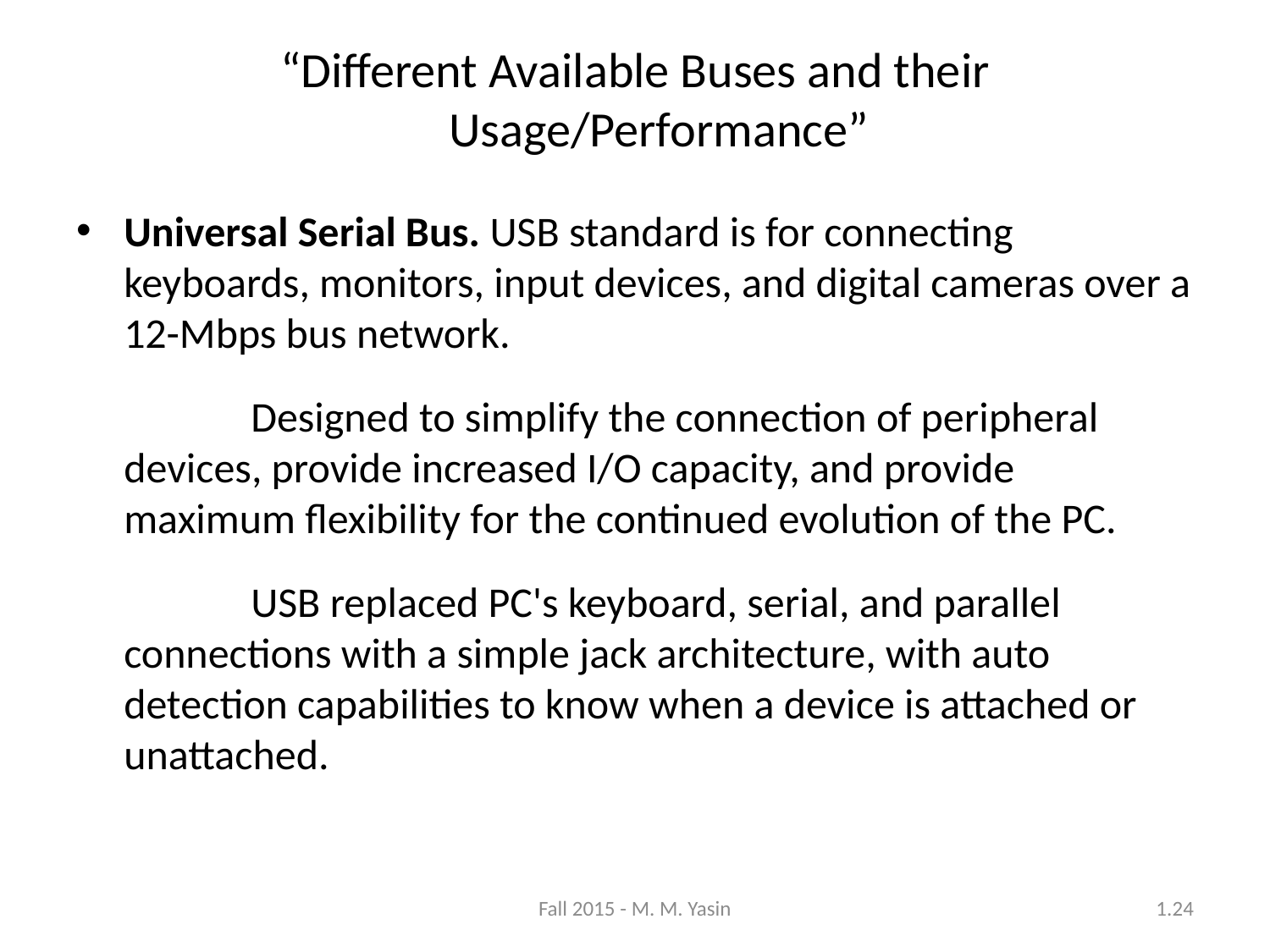

“Different Available Buses and their Usage/Performance”

Universal Serial Bus. USB standard is for connecting keyboards, monitors, input devices, and digital cameras over a 12-Mbps bus network.

		Designed to simplify the connection of peripheral devices, provide increased I/O capacity, and provide maximum flexibility for the continued evolution of the PC.

		USB replaced PC's keyboard, serial, and parallel connections with a simple jack architecture, with auto detection capabilities to know when a device is attached or unattached.
Fall 2015 - M. M. Yasin
1.24